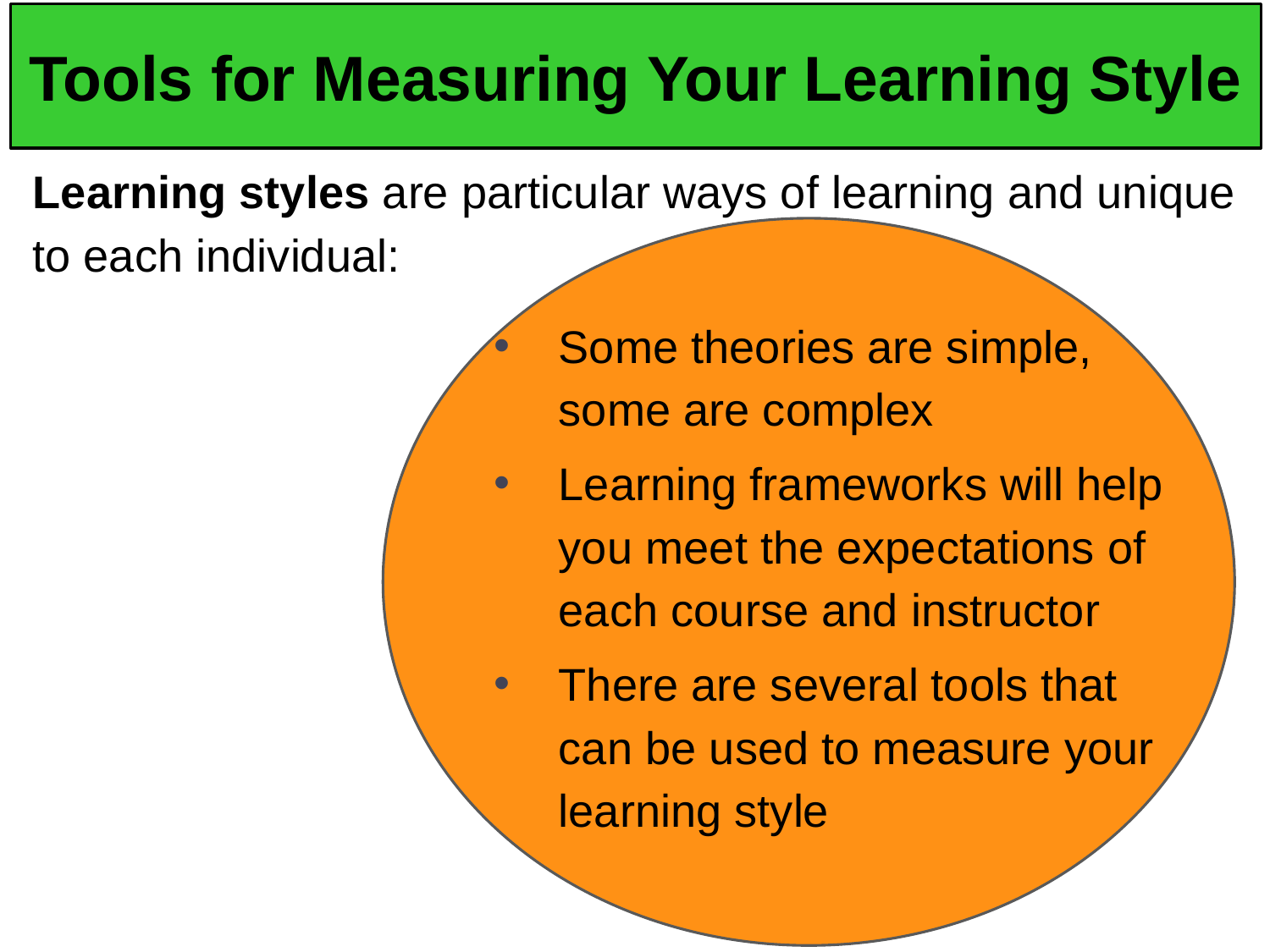

# Tools for Measuring Your Learning Style
Learning styles are particular ways of learning and unique to each individual:

Some theories are simple, some are complex
Learning frameworks will help you meet the expectations of each course and instructor
There are several tools that can be used to measure your learning style